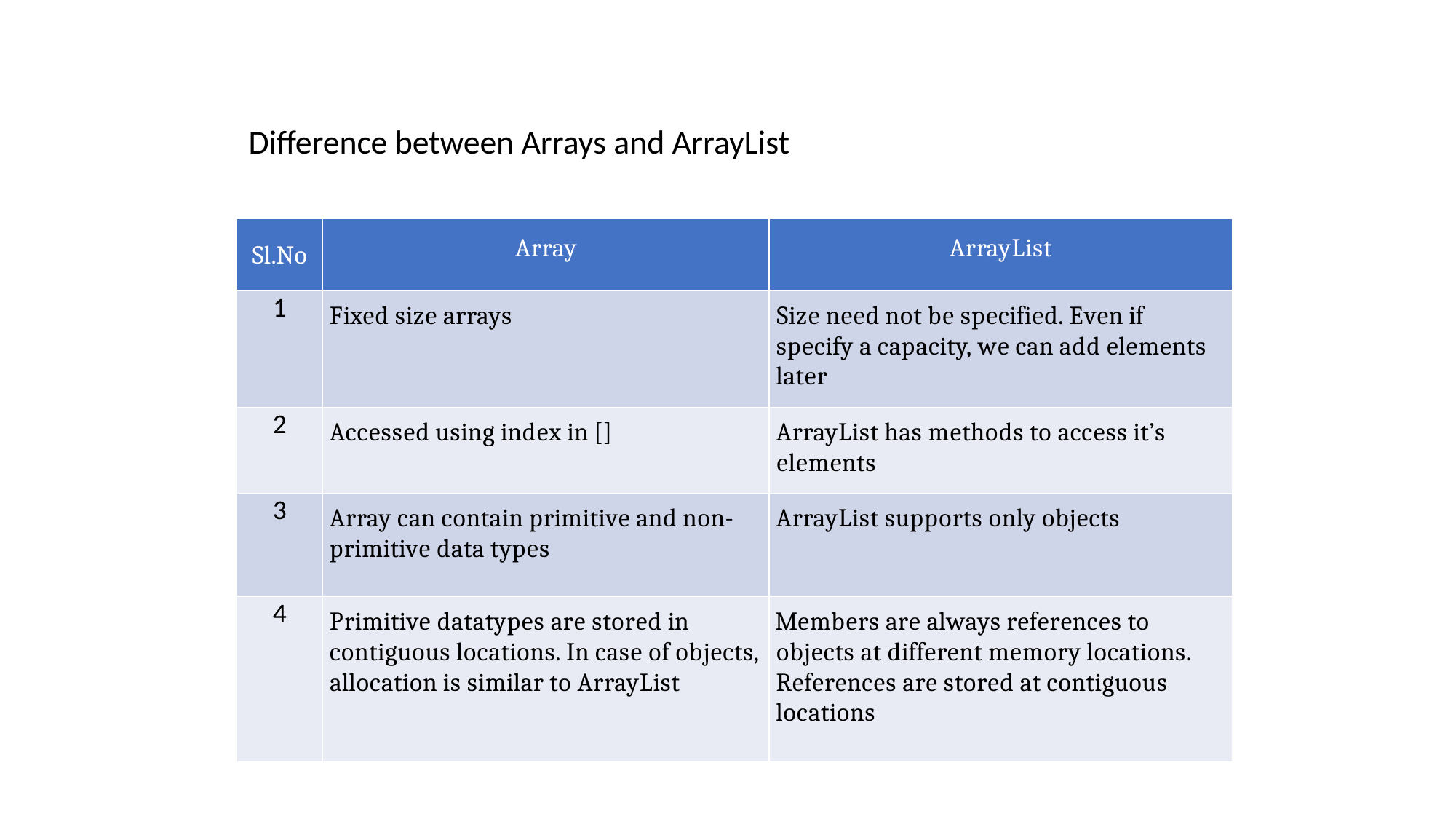

# Difference between Arrays and ArrayList
| Sl.No | Array | ArrayList |
| --- | --- | --- |
| 1 | Fixed size arrays | Size need not be specified. Even if specify a capacity, we can add elements later |
| 2 | Accessed using index in [] | ArrayList has methods to access it’s elements |
| 3 | Array can contain primitive and non-primitive data types | ArrayList supports only objects |
| 4 | Primitive datatypes are stored in contiguous locations. In case of objects, allocation is similar to ArrayList | Members are always references to objects at different memory locations. References are stored at contiguous locations |